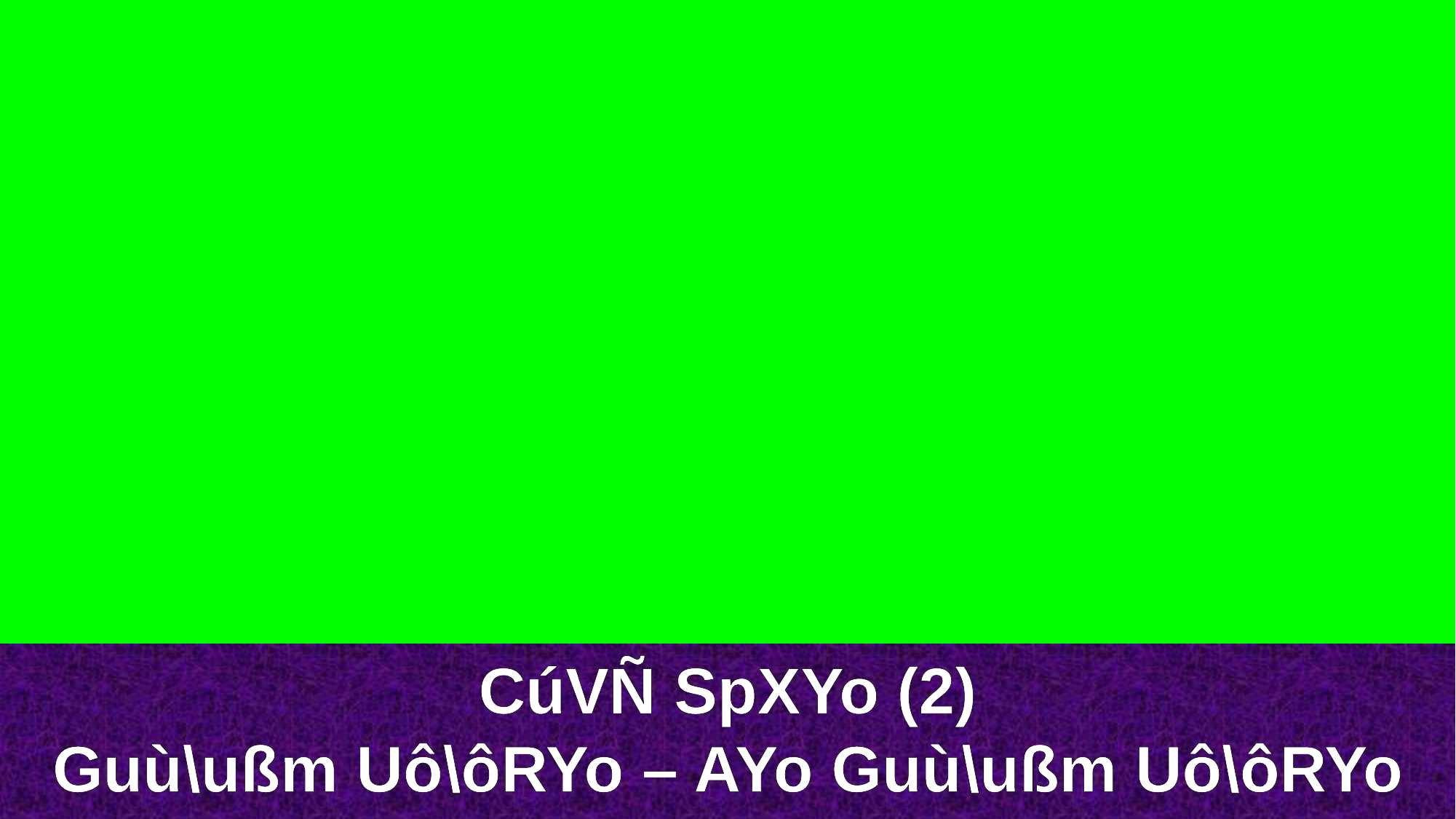

CúVÑ SpXYo (2)
Guù\ußm Uô\ôRYo – AYo Guù\ußm Uô\ôRYo